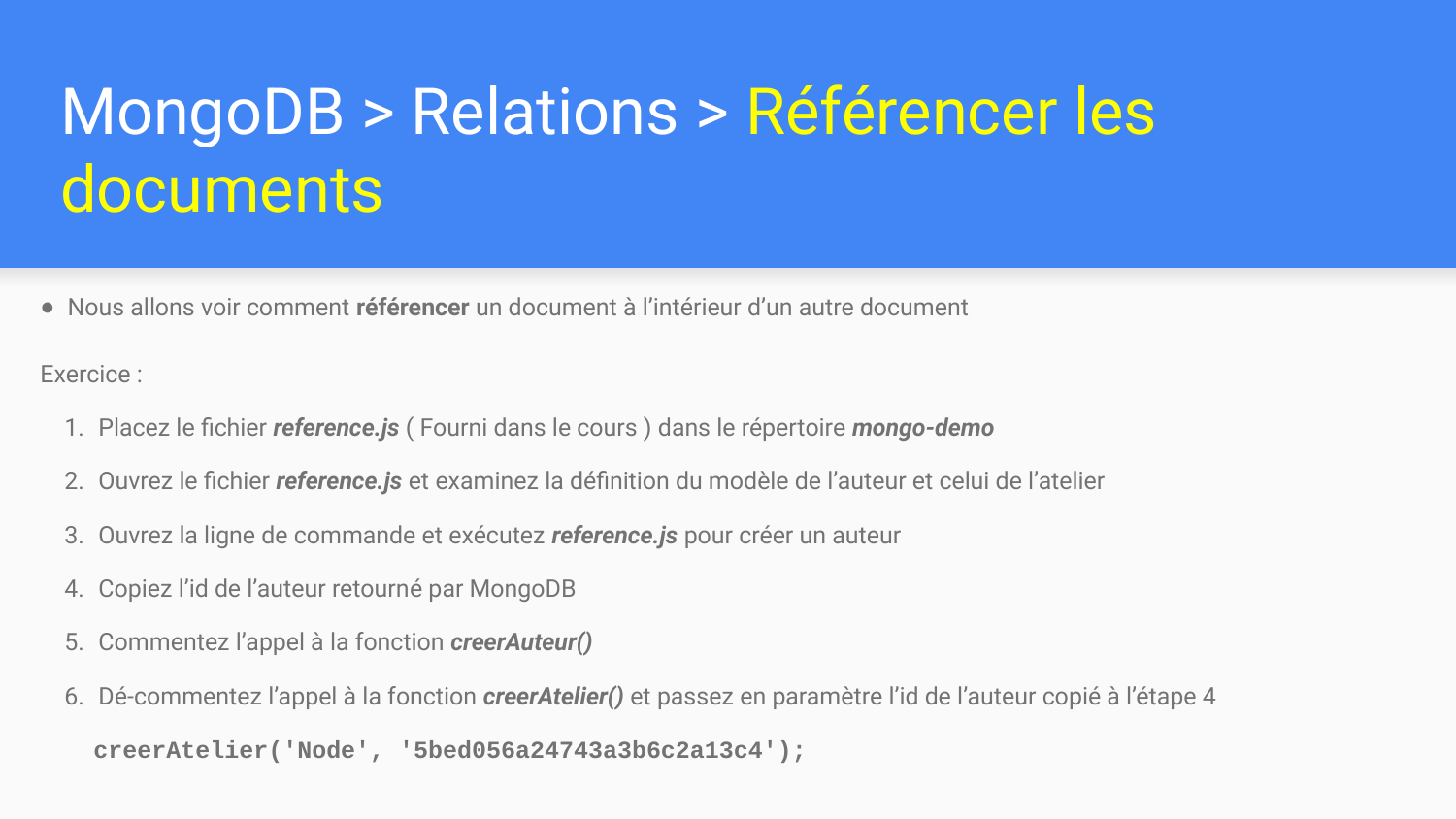

# MongoDB > Relations > Référencer les documents
Nous allons voir comment référencer un document à l’intérieur d’un autre document

Exercice :
Placez le fichier reference.js ( Fourni dans le cours ) dans le répertoire mongo-demo
Ouvrez le fichier reference.js et examinez la définition du modèle de l’auteur et celui de l’atelier
Ouvrez la ligne de commande et exécutez reference.js pour créer un auteur
Copiez l’id de l’auteur retourné par MongoDB
Commentez l’appel à la fonction creerAuteur()
Dé-commentez l’appel à la fonction creerAtelier() et passez en paramètre l’id de l’auteur copié à l’étape 4
  creerAtelier('Node', '5bed056a24743a3b6c2a13c4');